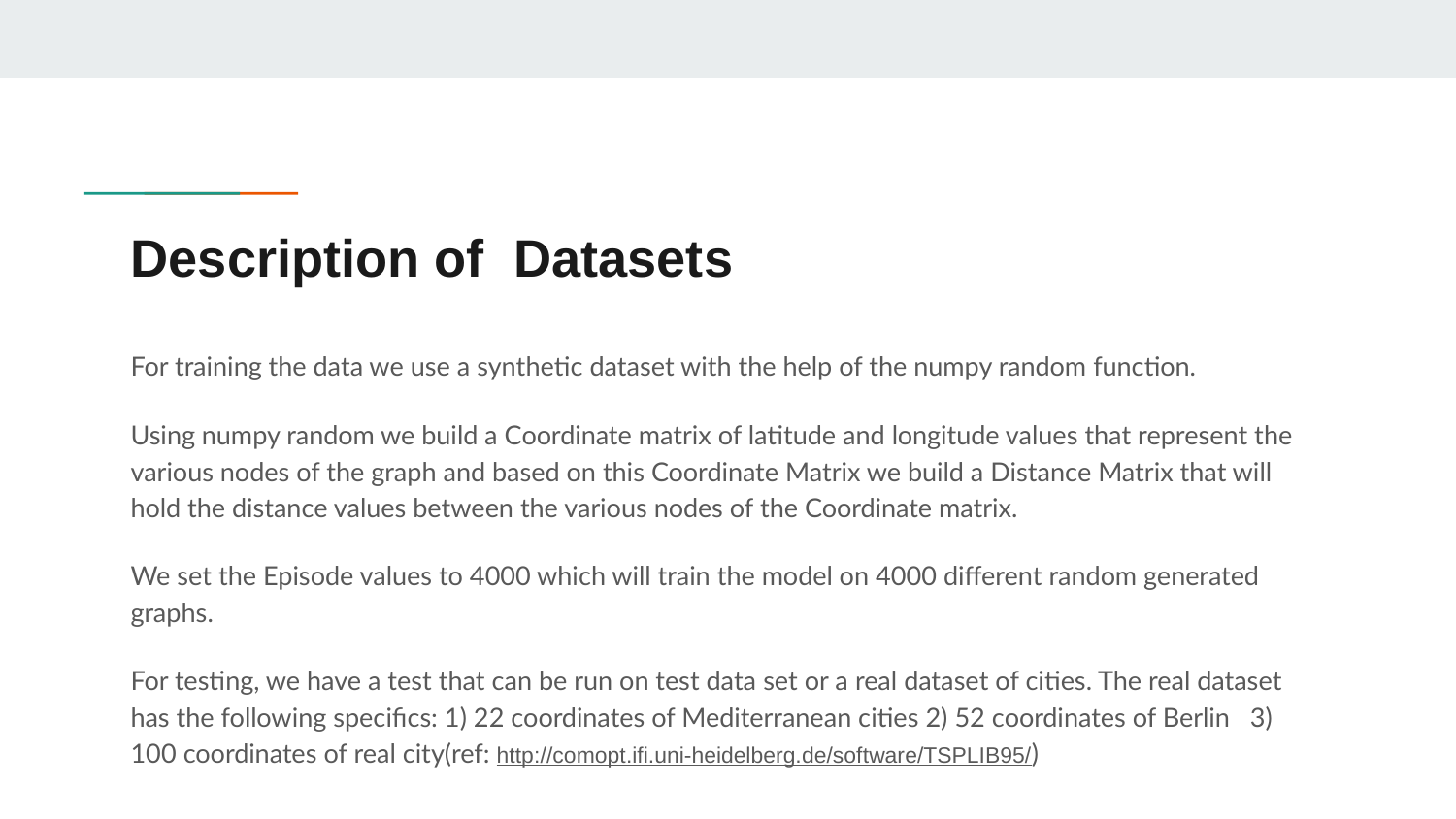

# Description of  Datasets
For training the data we use a synthetic dataset with the help of the numpy random function.
Using numpy random we build a Coordinate matrix of latitude and longitude values that represent the various nodes of the graph and based on this Coordinate Matrix we build a Distance Matrix that will hold the distance values between the various nodes of the Coordinate matrix.
We set the Episode values to 4000 which will train the model on 4000 different random generated graphs.
For testing, we have a test that can be run on test data set or a real dataset of cities. The real dataset has the following specifics: 1) 22 coordinates of Mediterranean cities 2) 52 coordinates of Berlin   3)  100 coordinates of real city(ref: http://comopt.ifi.uni-heidelberg.de/software/TSPLIB95/)